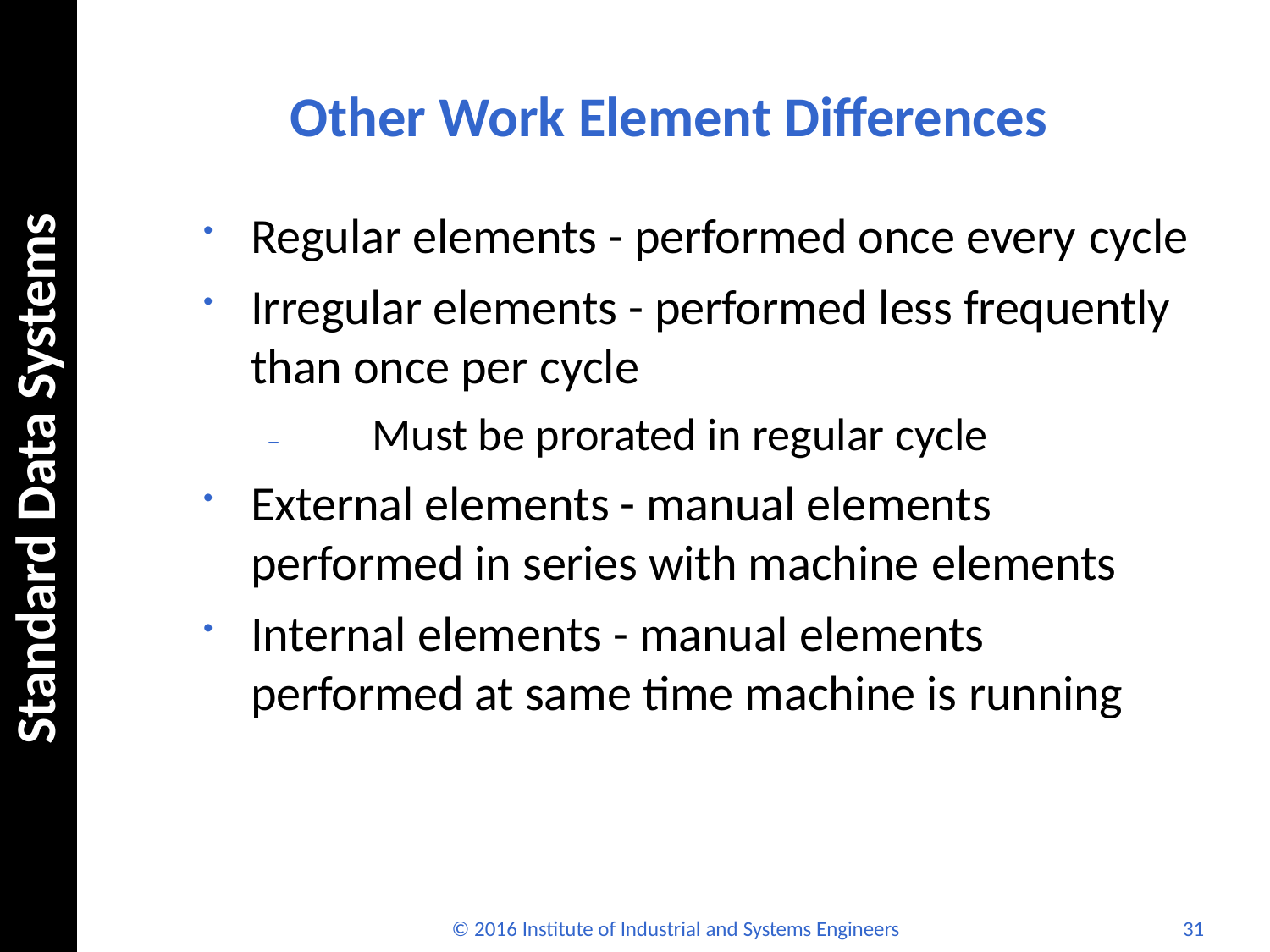

# Other Work Element Differences
Regular elements - performed once every cycle
Irregular elements - performed less frequently  than once per cycle
–	Must be prorated in regular cycle
External elements - manual elements  performed in series with machine elements
Internal elements - manual elements  performed at same time machine is running
Standard Data Systems
© 2016 Institute of Industrial and Systems Engineers
31